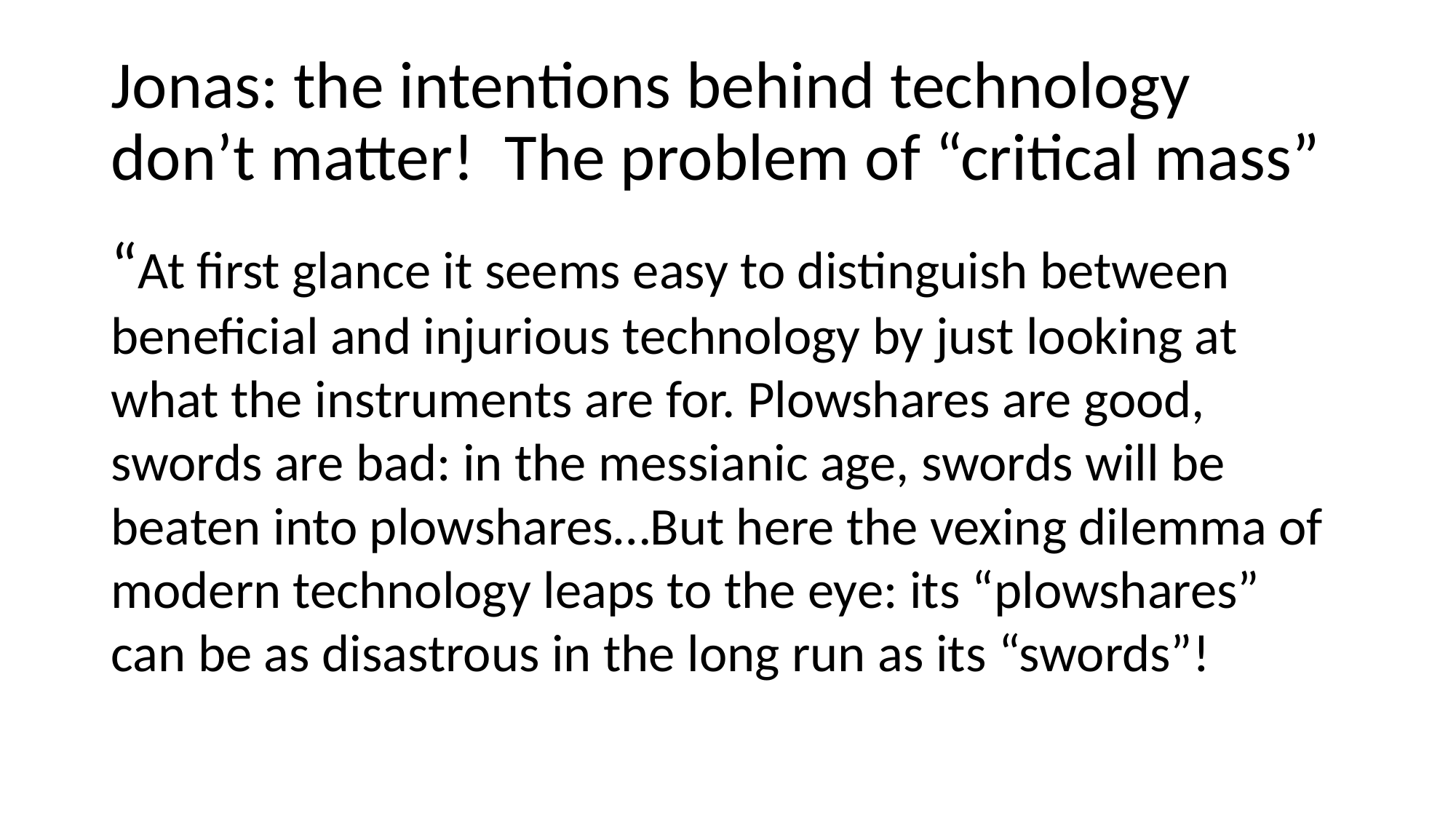

# Jonas: the intentions behind technology don’t matter!  The problem of “critical mass”
“At first glance it seems easy to distinguish between beneficial and injurious technology by just looking at what the instruments are for. Plowshares are good, swords are bad: in the messianic age, swords will be beaten into plowshares…But here the vexing dilemma of modern technology leaps to the eye: its “plowshares” can be as disastrous in the long run as its “swords”!